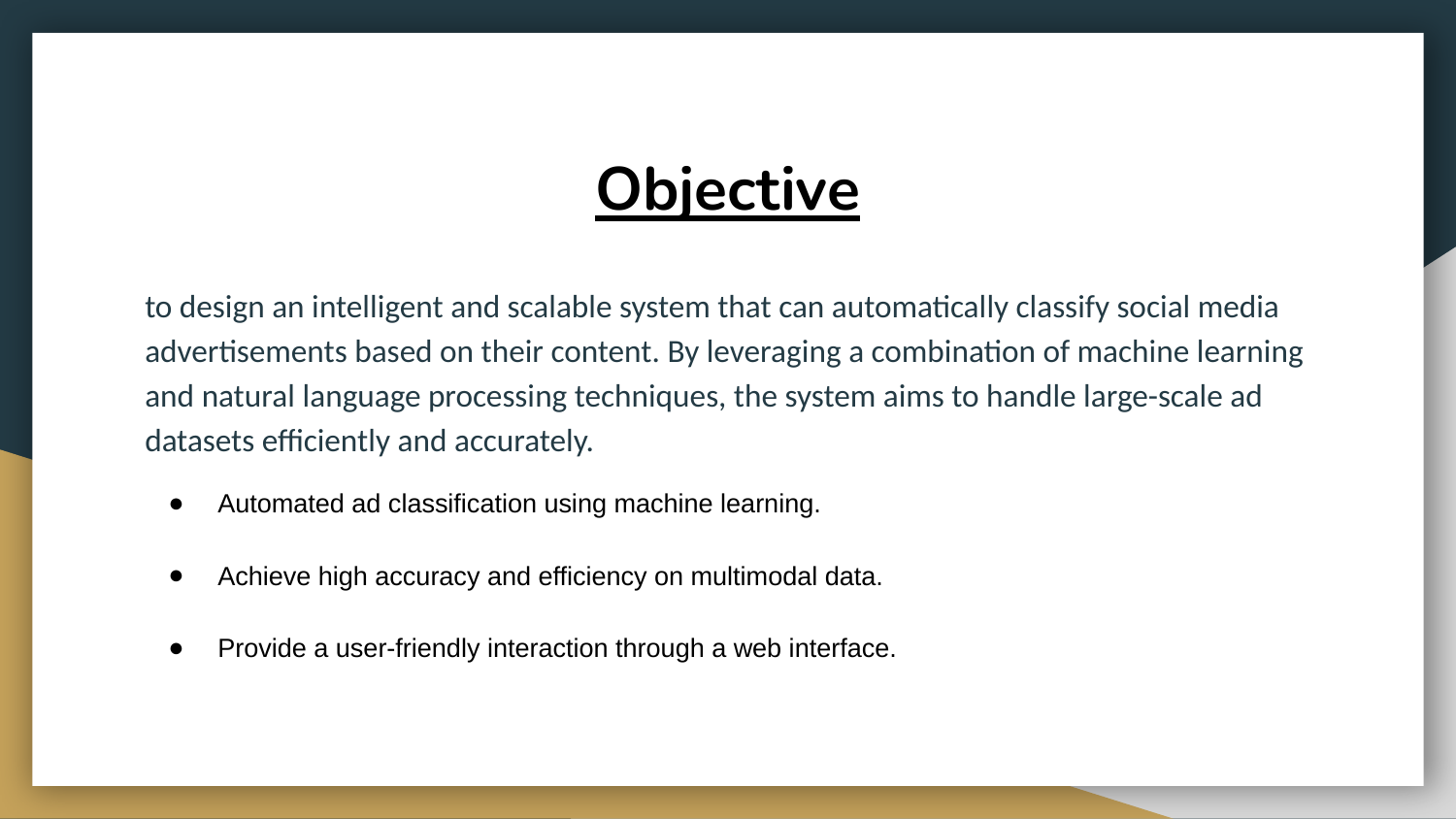

# Objective
to design an intelligent and scalable system that can automatically classify social media advertisements based on their content. By leveraging a combination of machine learning and natural language processing techniques, the system aims to handle large-scale ad datasets efficiently and accurately.
Automated ad classification using machine learning.
Achieve high accuracy and efficiency on multimodal data.
Provide a user-friendly interaction through a web interface.